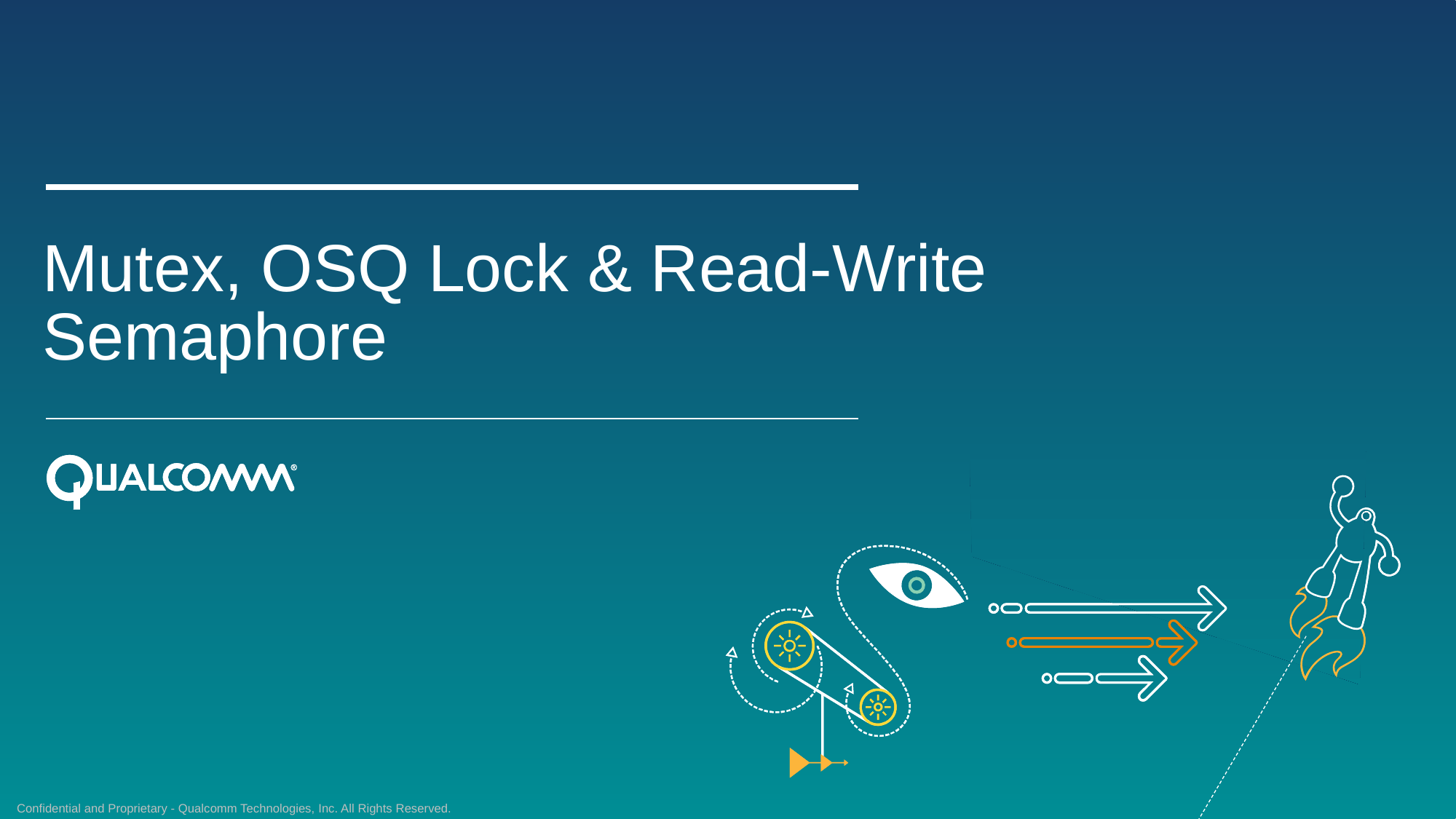

# Mutex, OSQ Lock & Read-Write Semaphore